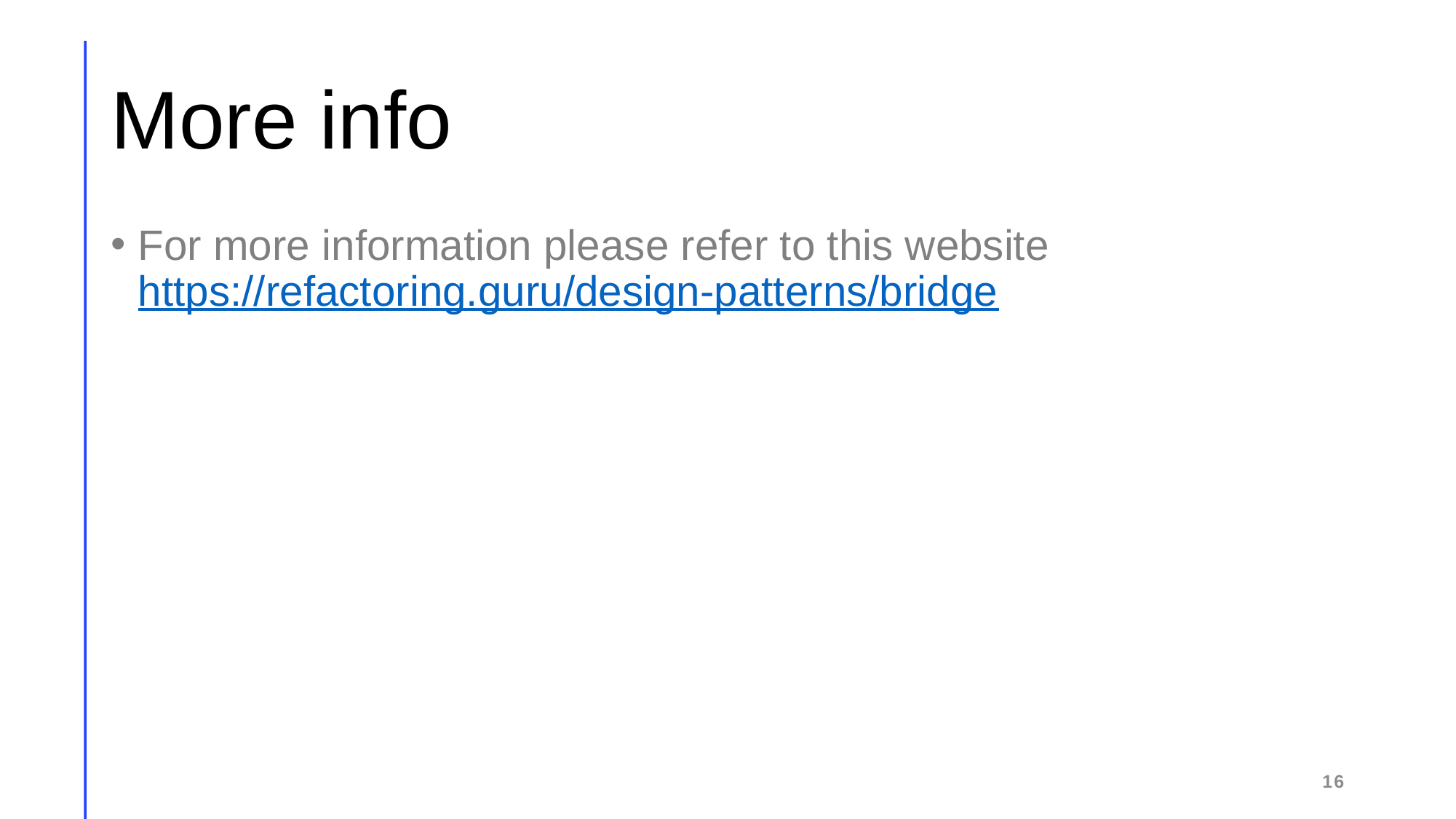

# More info
For more information please refer to this website  https://refactoring.guru/design-patterns/bridge
16